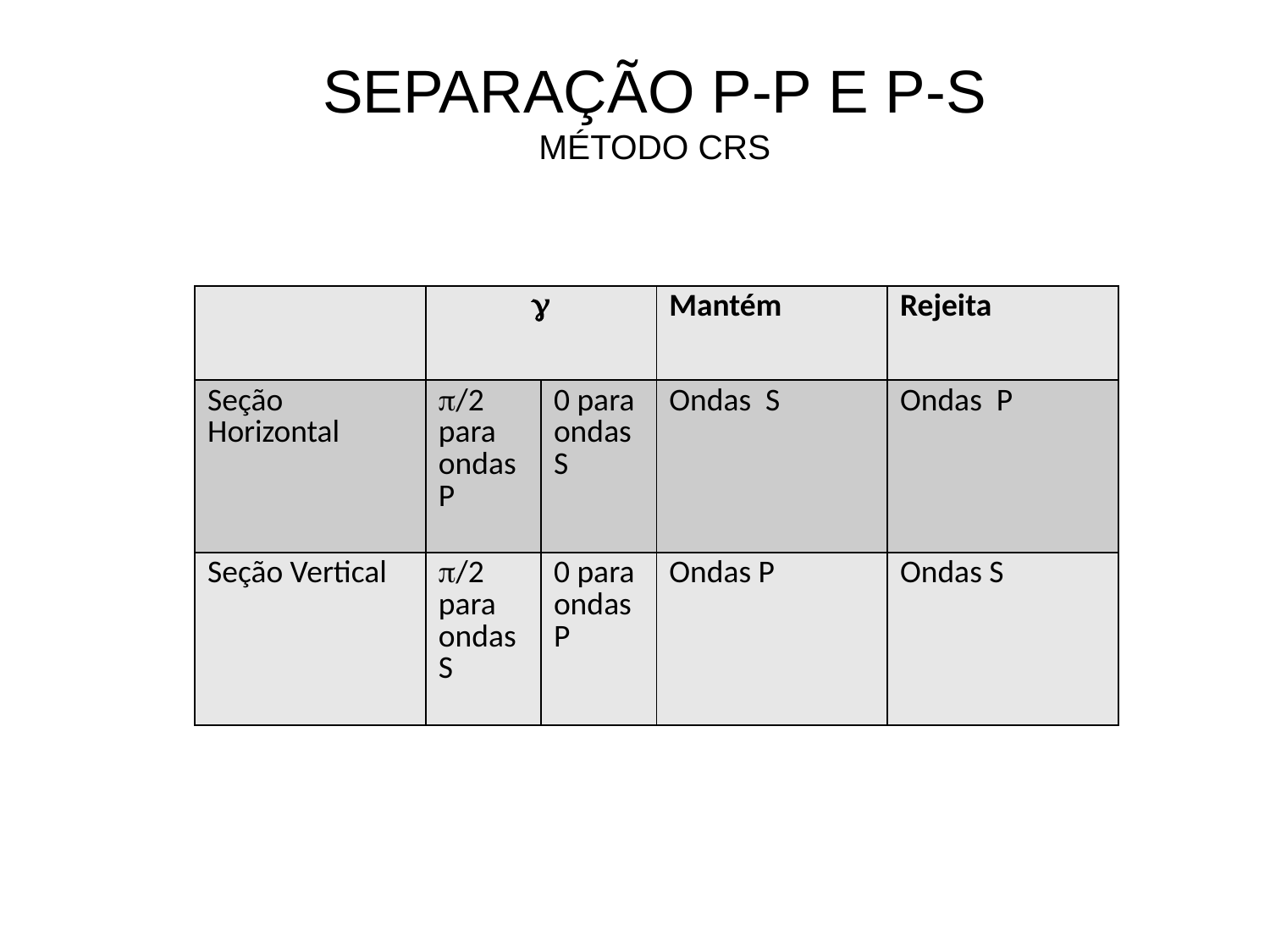

SEPARAÇÃO P-P E P-S
MÉTODO CRS

|  | γ |  | Mantém | Rejeita |
| --- | --- | --- | --- | --- |
| Seção Horizontal | π/2 para ondas P | 0 para ondas S | Ondas S | Ondas P |
| Seção Vertical | π/2 para ondas S | 0 para ondas P | Ondas P | Ondas S |